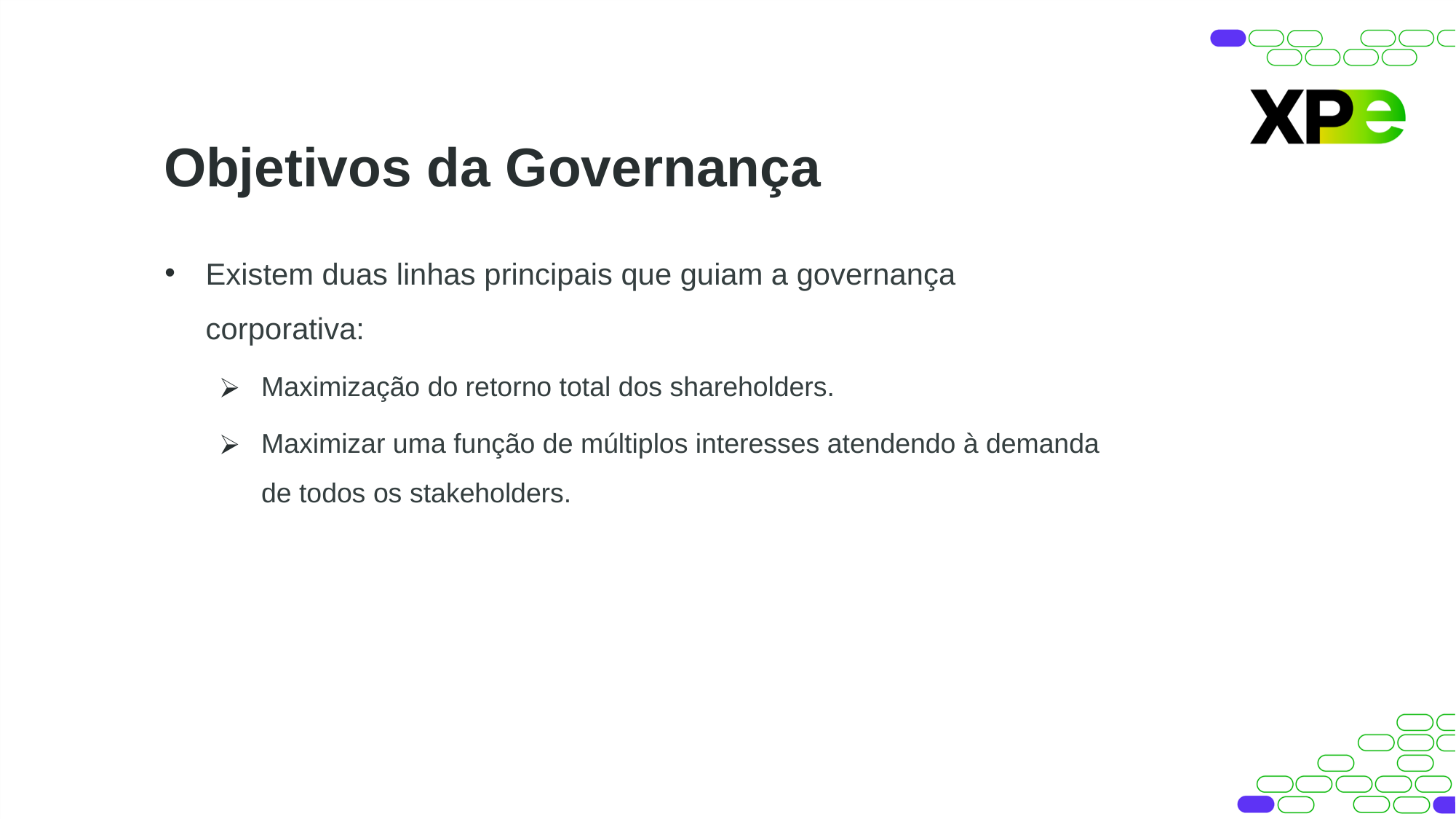

Objetivos da Governança
Existem duas linhas principais que guiam a governança corporativa:
Maximização do retorno total dos shareholders.
Maximizar uma função de múltiplos interesses atendendo à demanda de todos os stakeholders.